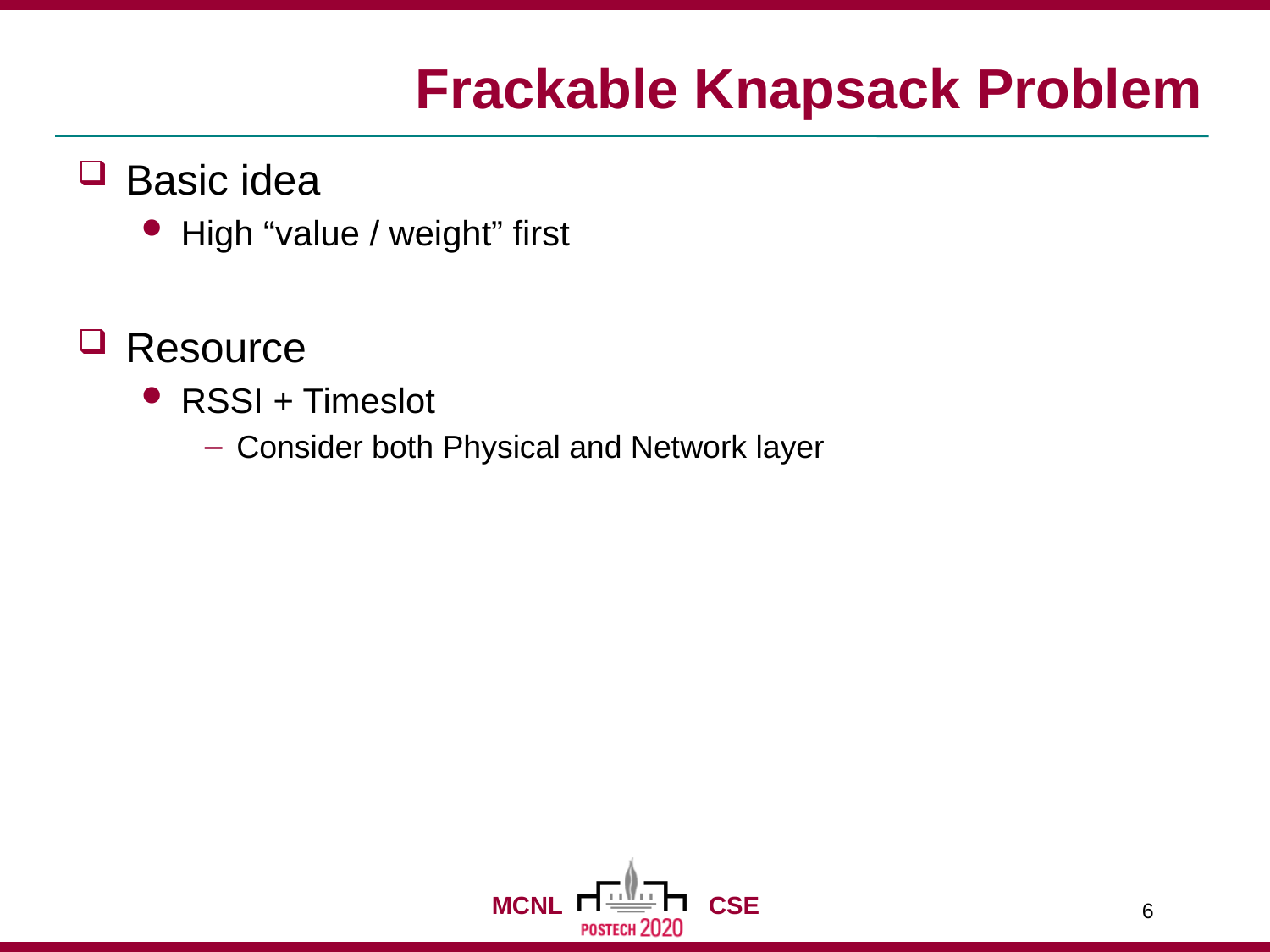

# Frackable Knapsack Problem
Basic idea
High “value / weight” first

Resource
RSSI + Timeslot
Consider both Physical and Network layer

6